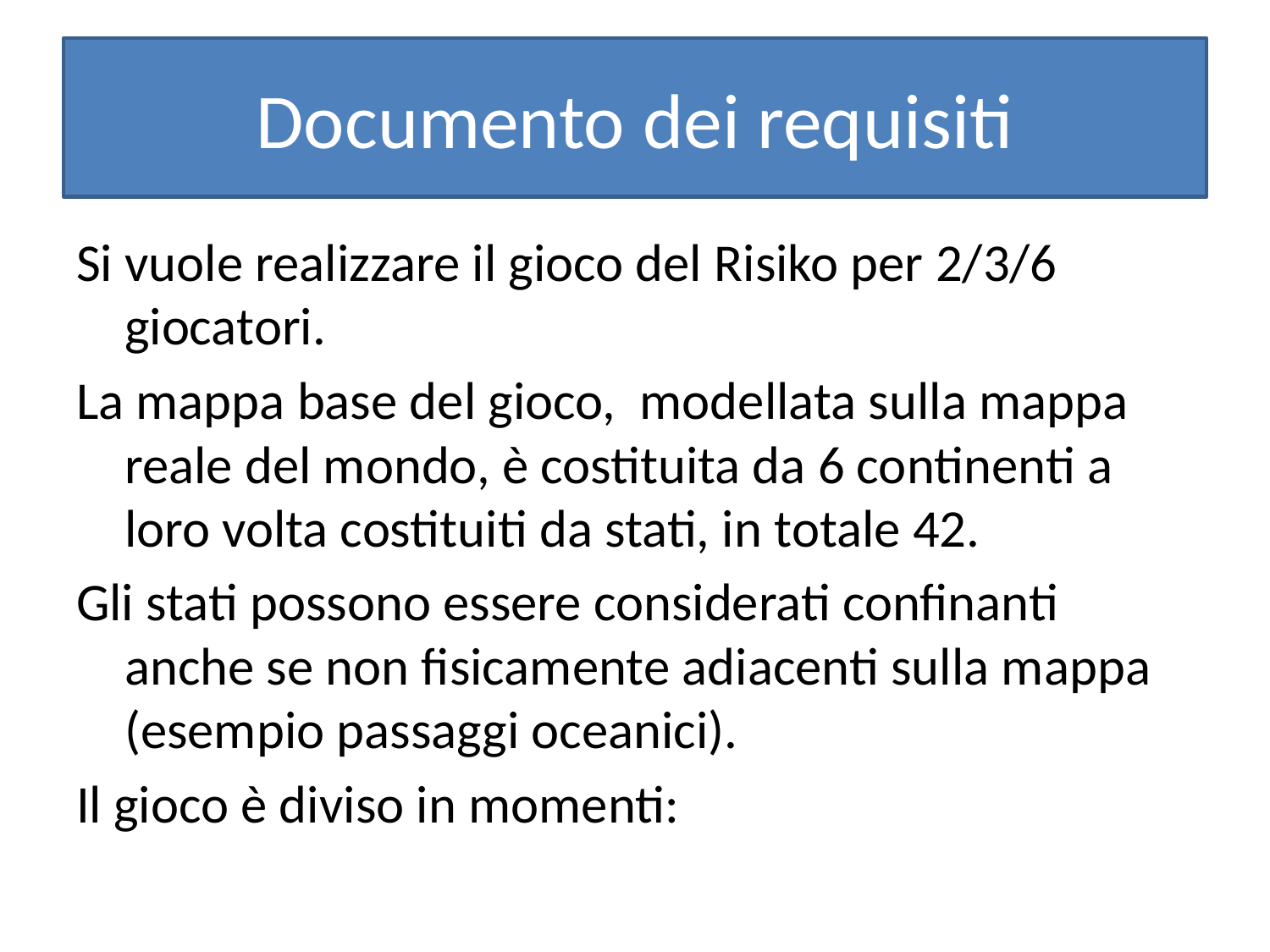

# Documento dei requisiti
Si vuole realizzare il gioco del Risiko per 2/3/6 giocatori.
La mappa base del gioco,  modellata sulla mappa reale del mondo, è costituita da 6 continenti a loro volta costituiti da stati, in totale 42.
Gli stati possono essere considerati confinanti anche se non fisicamente adiacenti sulla mappa (esempio passaggi oceanici).
Il gioco è diviso in momenti: